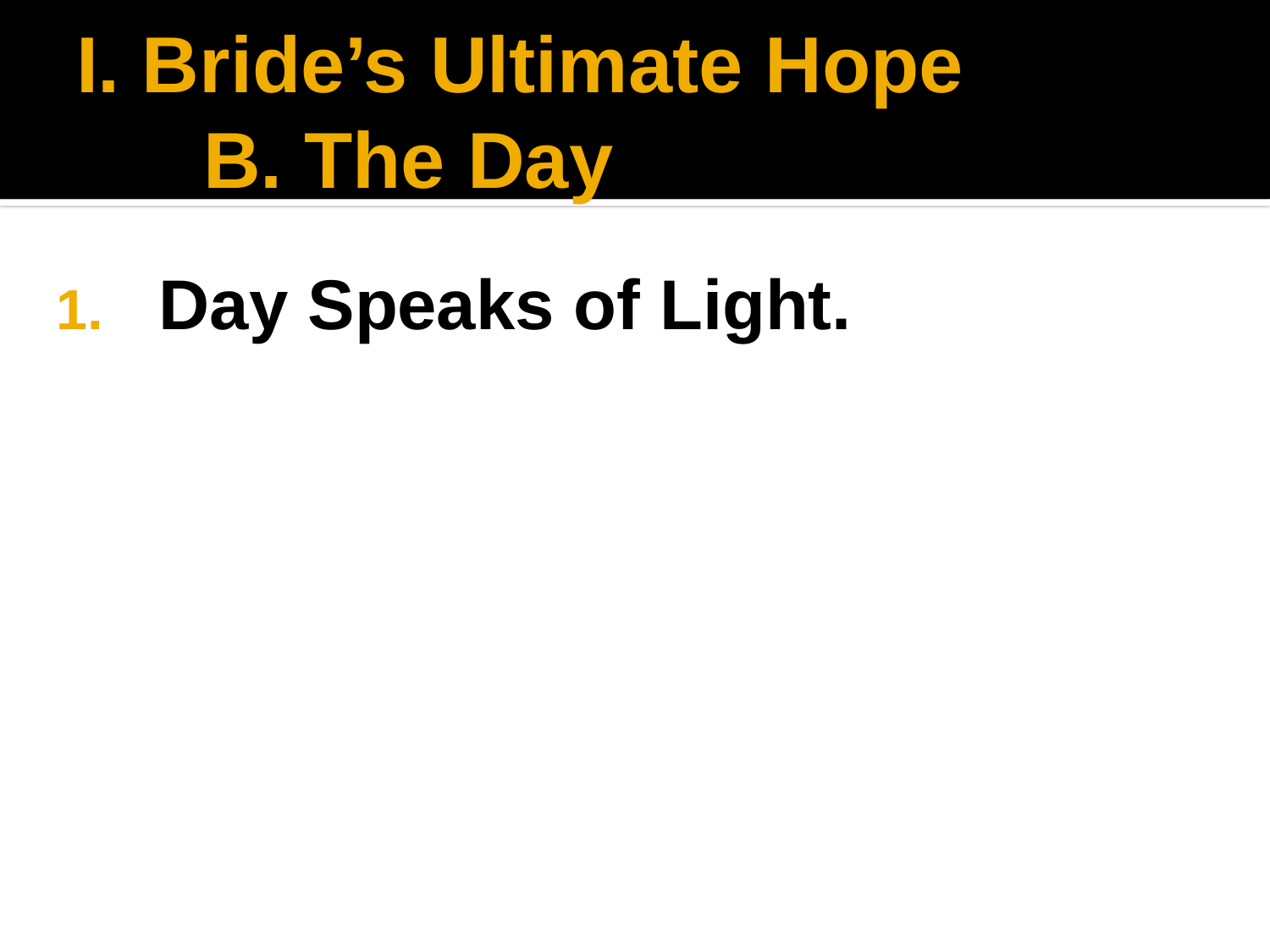

# I. Bride’s Ultimate Hope B. The Day
Day Speaks of Light.